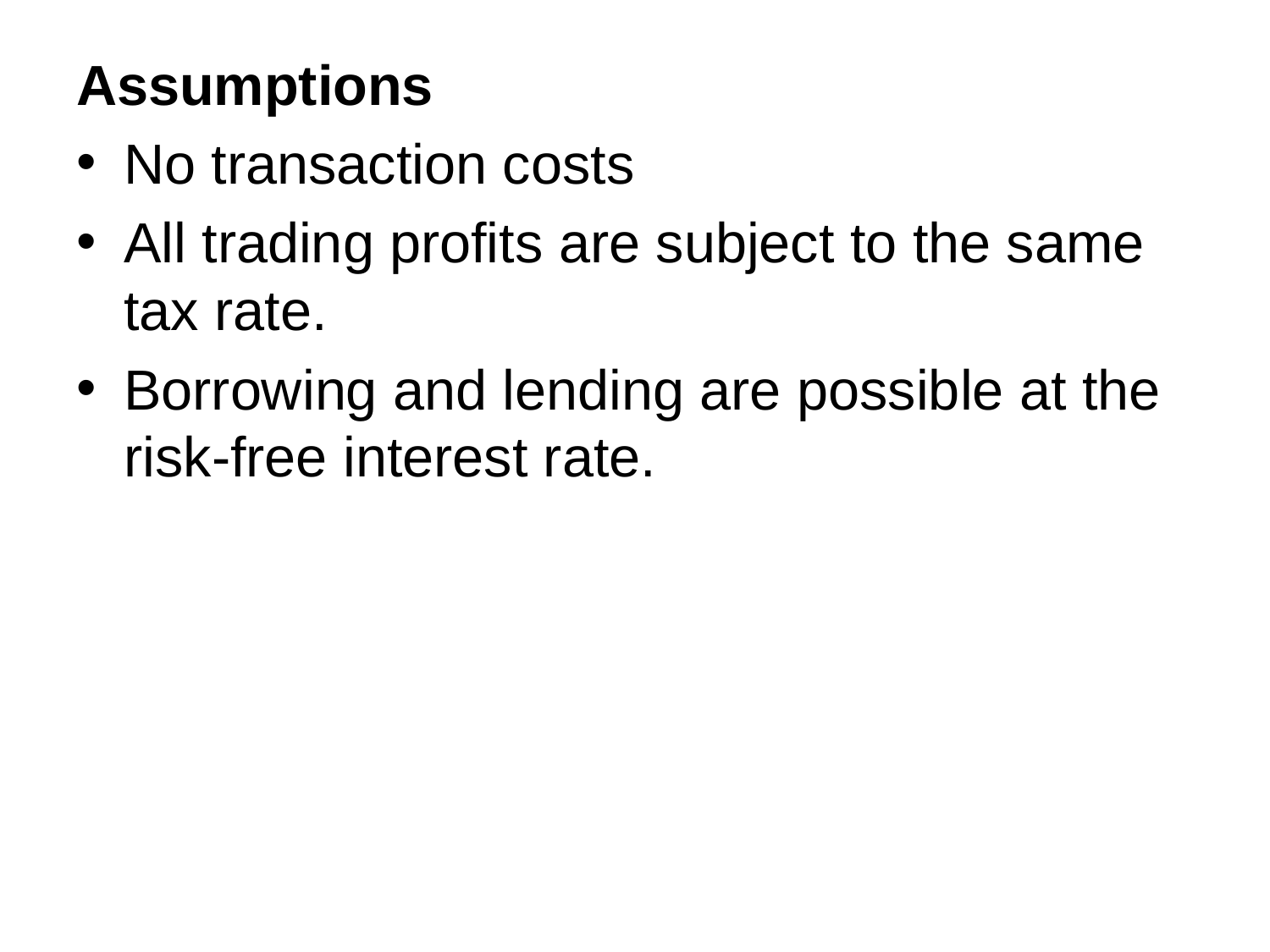

Assumptions
No transaction costs
All trading profits are subject to the same tax rate.
Borrowing and lending are possible at the risk-free interest rate.